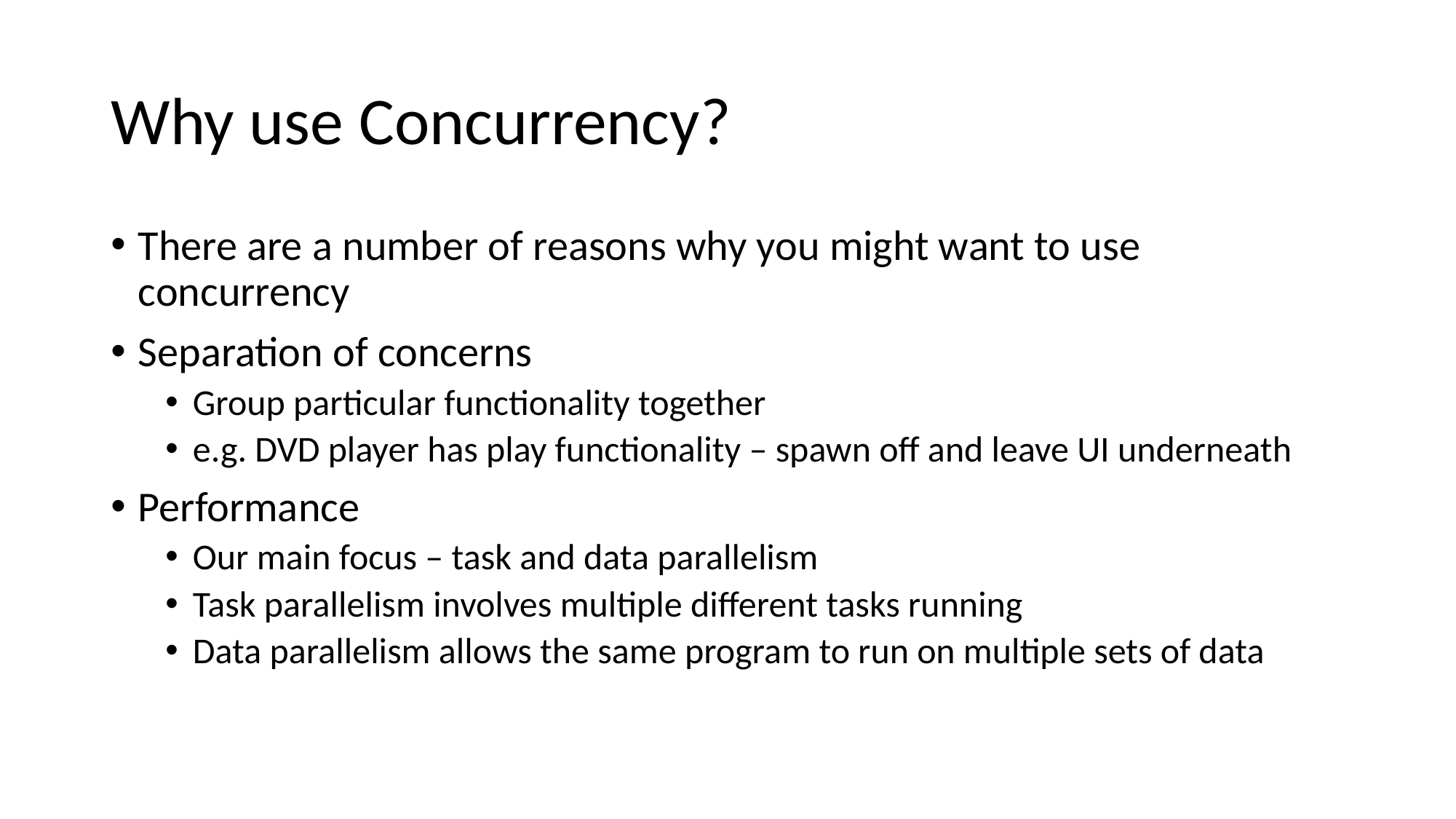

# Why use Concurrency?
There are a number of reasons why you might want to use concurrency
Separation of concerns
Group particular functionality together
e.g. DVD player has play functionality – spawn off and leave UI underneath
Performance
Our main focus – task and data parallelism
Task parallelism involves multiple different tasks running
Data parallelism allows the same program to run on multiple sets of data